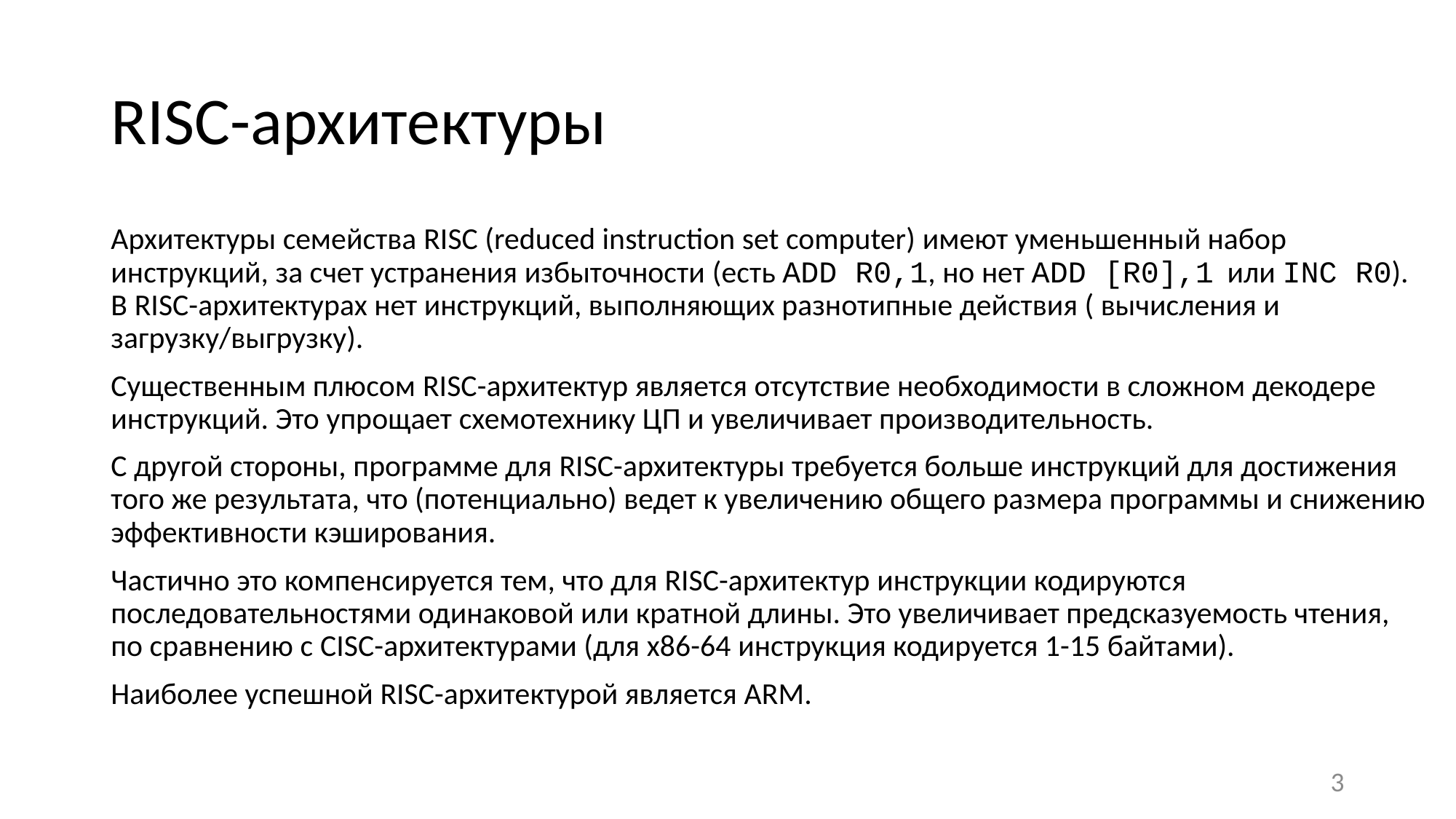

# RISC-архитектуры
Архитектуры семейства RISC (reduced instruction set computer) имеют уменьшенный набор инструкций, за счет устранения избыточности (есть ADD R0,1, но нет ADD [R0],1  или INC R0). В RISC-архитектурах нет инструкций, выполняющих разнотипные действия ( вычисления и загрузку/выгрузку).
Существенным плюсом RISC-архитектур является отсутствие необходимости в сложном декодере инструкций. Это упрощает схемотехнику ЦП и увеличивает производительность.
С другой стороны, программе для RISC-архитектуры требуется больше инструкций для достижения того же результата, что (потенциально) ведет к увеличению общего размера программы и снижению эффективности кэширования.
Частично это компенсируется тем, что для RISC-архитектур инструкции кодируются последовательностями одинаковой или кратной длины. Это увеличивает предсказуемость чтения, по сравнению с CISC-архитектурами (для x86-64 инструкция кодируется 1-15 байтами).
Наиболее успешной RISC-архитектурой является ARM.
3